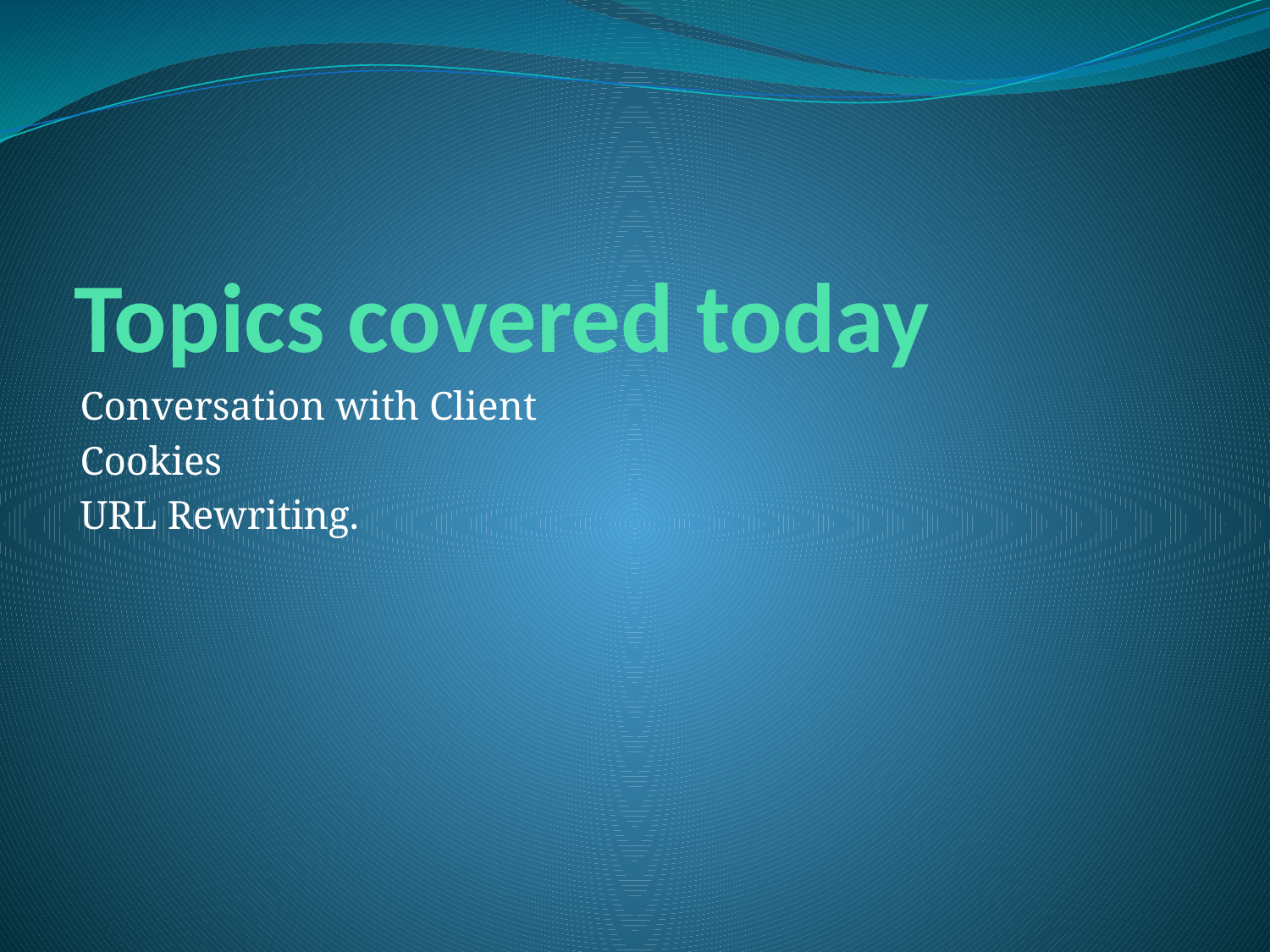

# Topics covered today
Conversation with Client
Cookies
URL Rewriting.